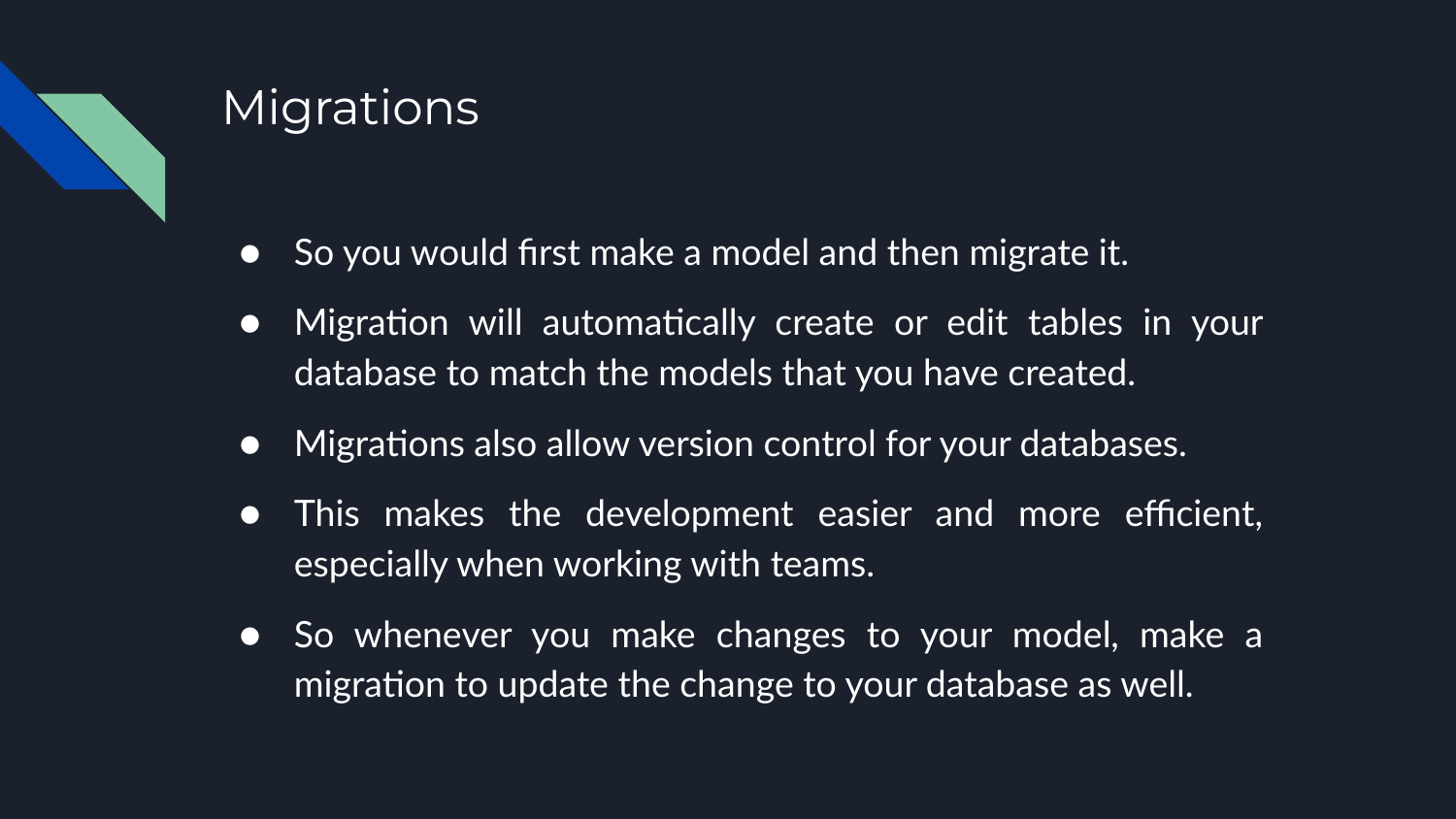

# Migrations
So you would first make a model and then migrate it.
Migration will automatically create or edit tables in your database to match the models that you have created.
Migrations also allow version control for your databases.
This makes the development easier and more efficient, especially when working with teams.
So whenever you make changes to your model, make a migration to update the change to your database as well.